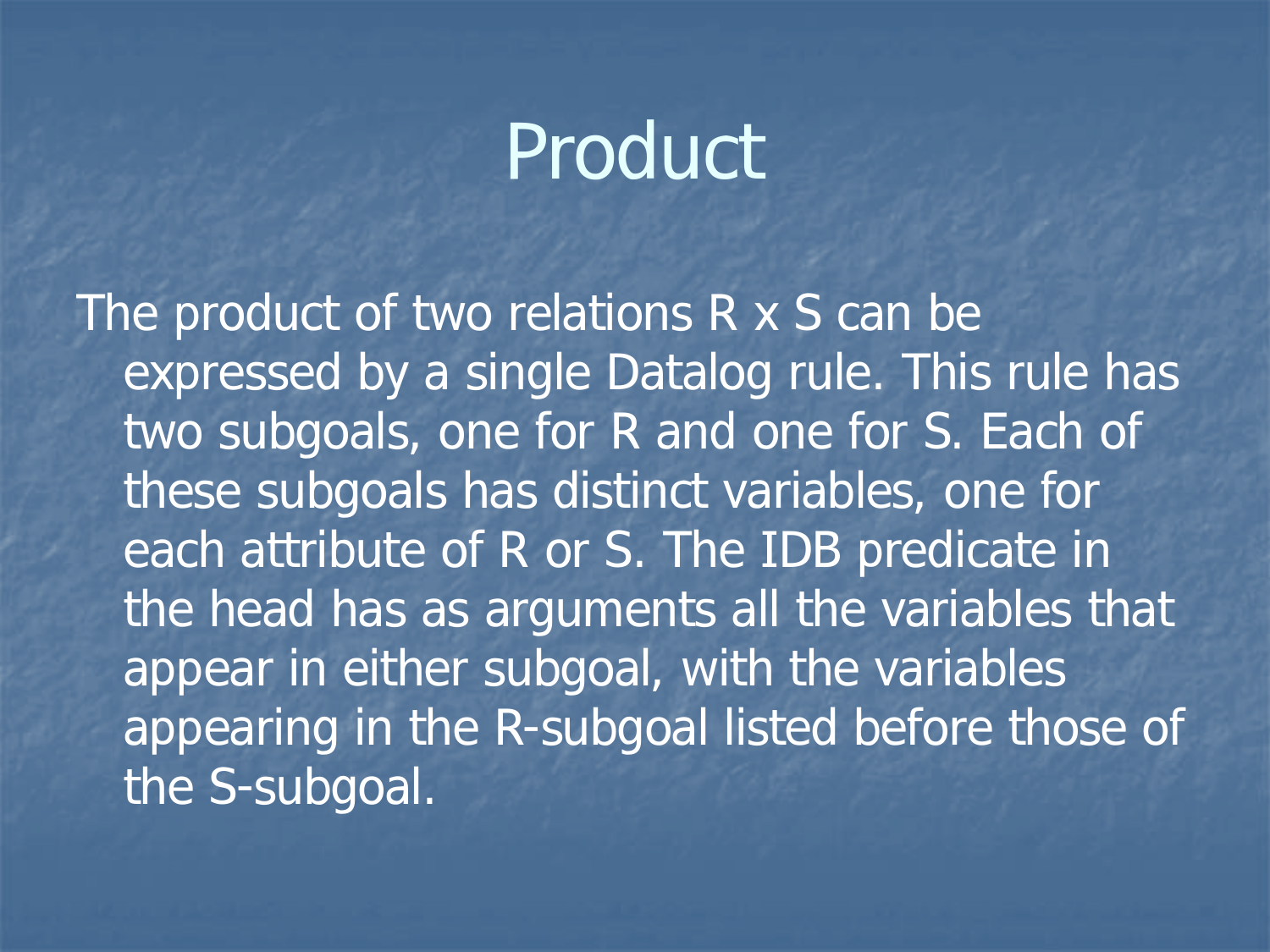

# Product
The product of two relations R x S can be expressed by a single Datalog rule. This rule has two subgoals, one for R and one for S. Each of these subgoals has distinct variables, one for each attribute of R or S. The IDB predicate in the head has as arguments all the variables that appear in either subgoal, with the variables appearing in the R-subgoal listed before those of the S-subgoal.